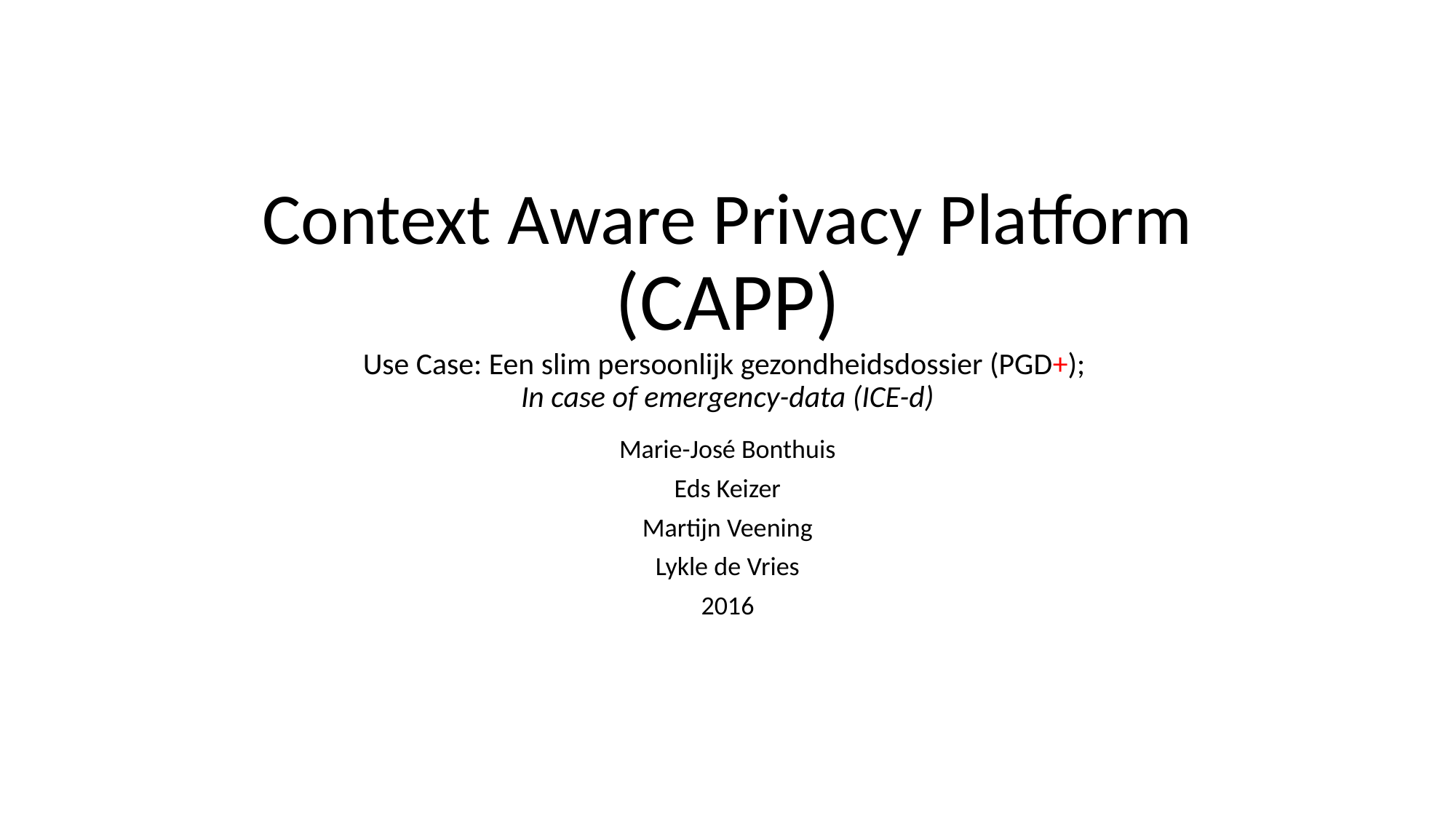

# Context Aware Privacy Platform (CAPP) Use Case: Een slim persoonlijk gezondheidsdossier (PGD+); In case of emergency-data (ICE-d)
Marie-José Bonthuis
Eds Keizer
Martijn Veening
Lykle de Vries
2016